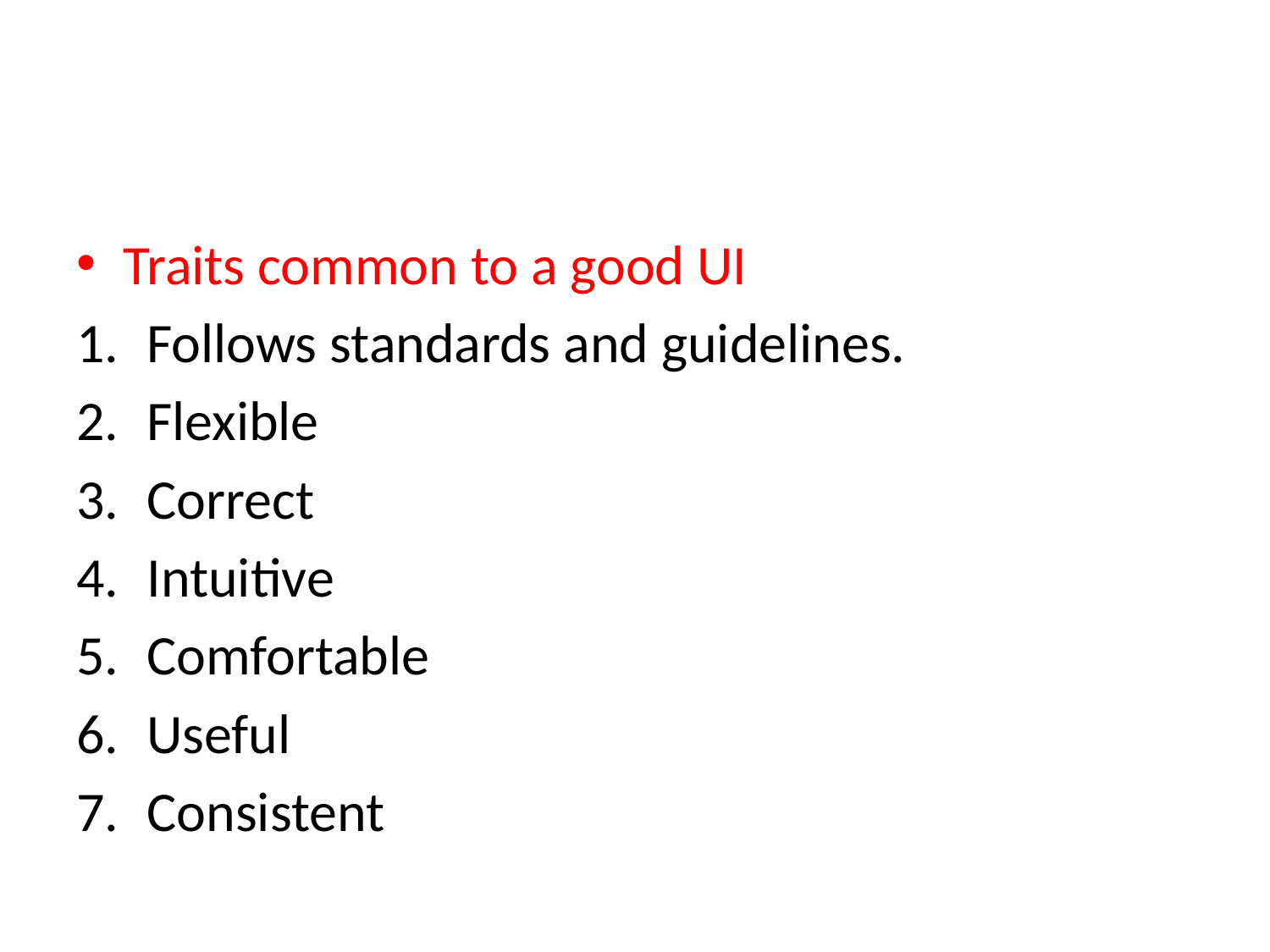

#
Traits common to a good UI
Follows standards and guidelines.
Flexible
Correct
Intuitive
Comfortable
Useful
Consistent